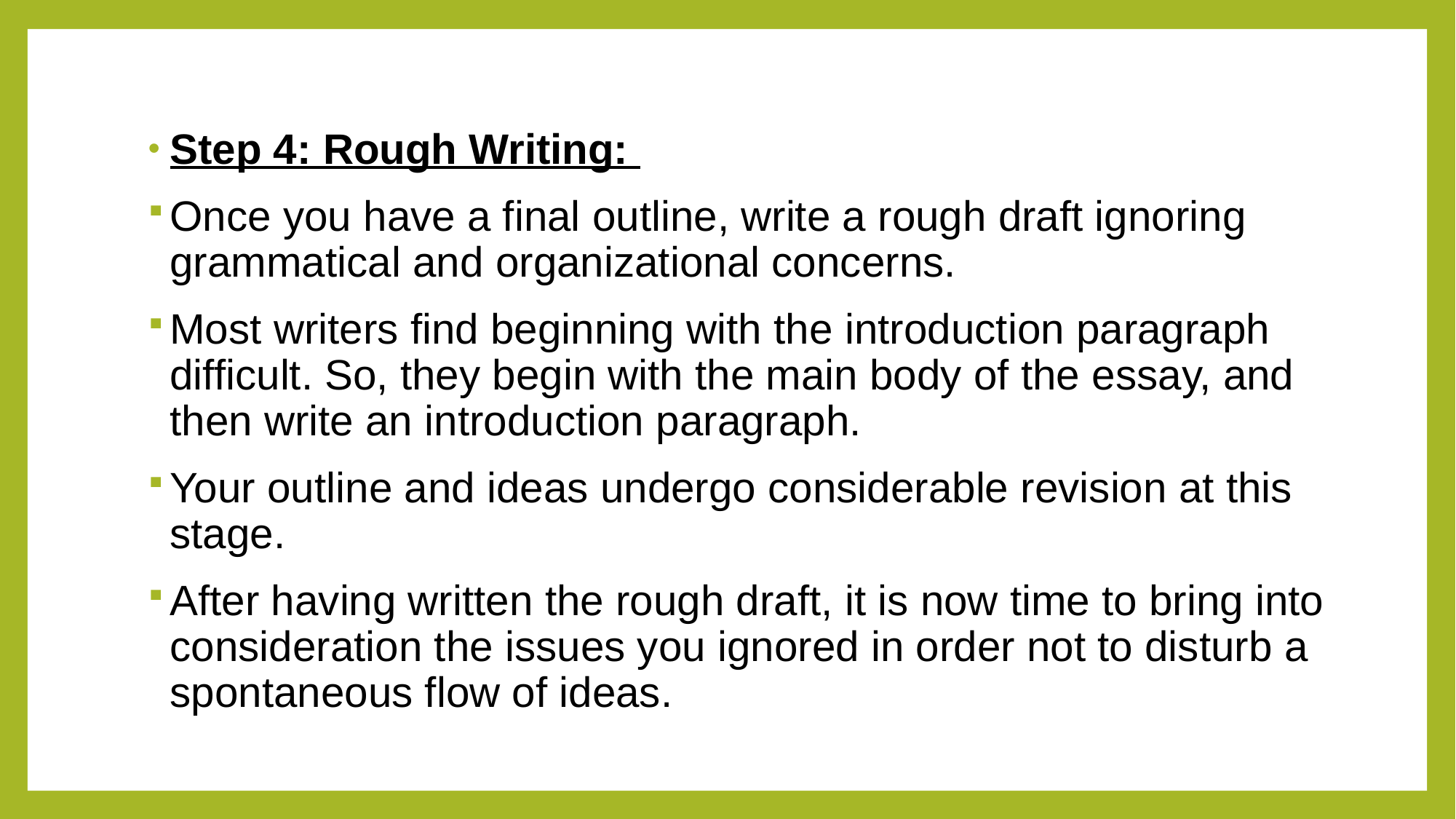

Step 4: Rough Writing:
Once you have a final outline, write a rough draft ignoring grammatical and organizational concerns.
Most writers find beginning with the introduction paragraph difficult. So, they begin with the main body of the essay, and then write an introduction paragraph.
Your outline and ideas undergo considerable revision at this stage.
After having written the rough draft, it is now time to bring into consideration the issues you ignored in order not to disturb a spontaneous flow of ideas.